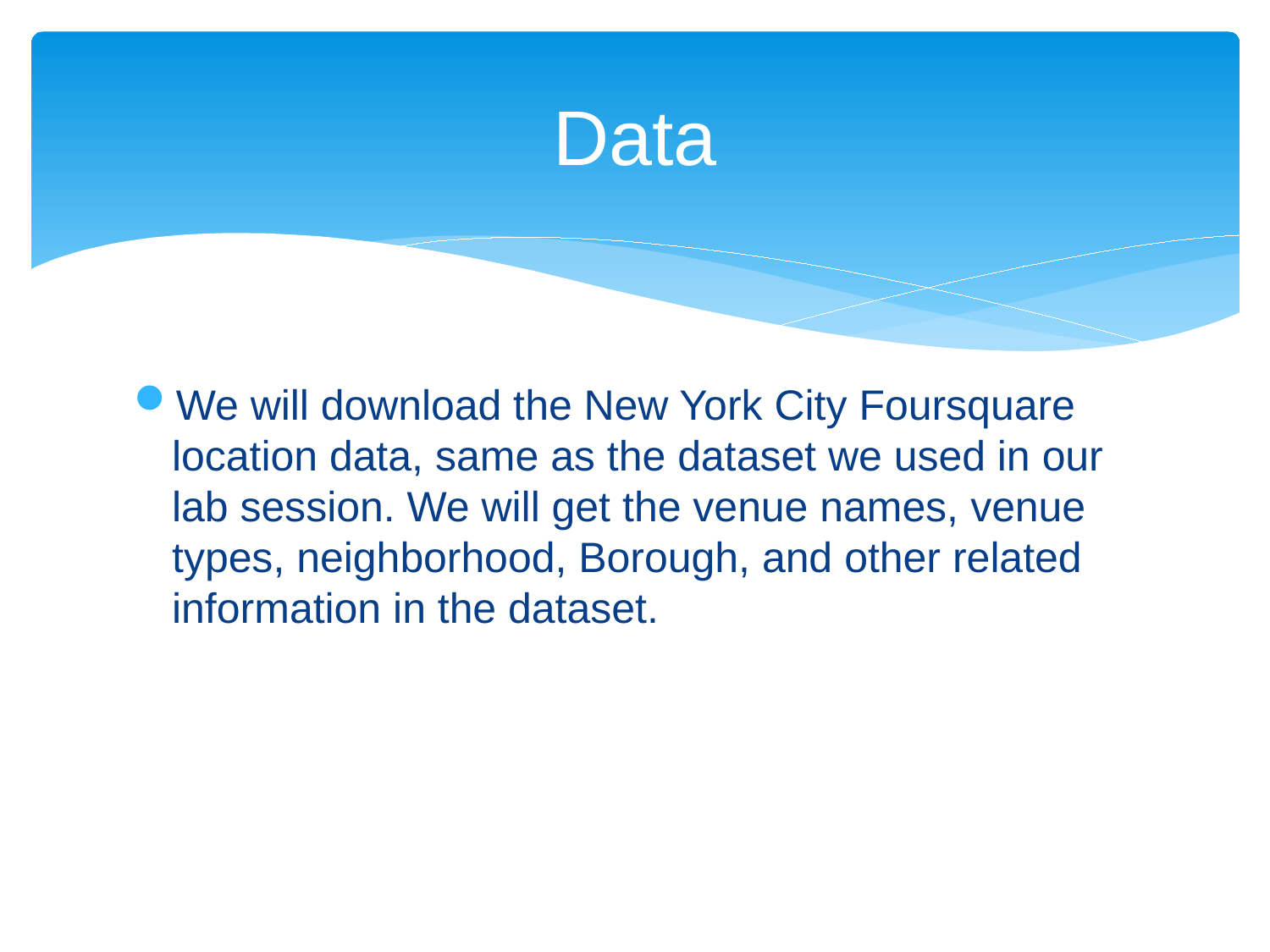

# Data
We will download the New York City Foursquare location data, same as the dataset we used in our lab session. We will get the venue names, venue types, neighborhood, Borough, and other related information in the dataset.